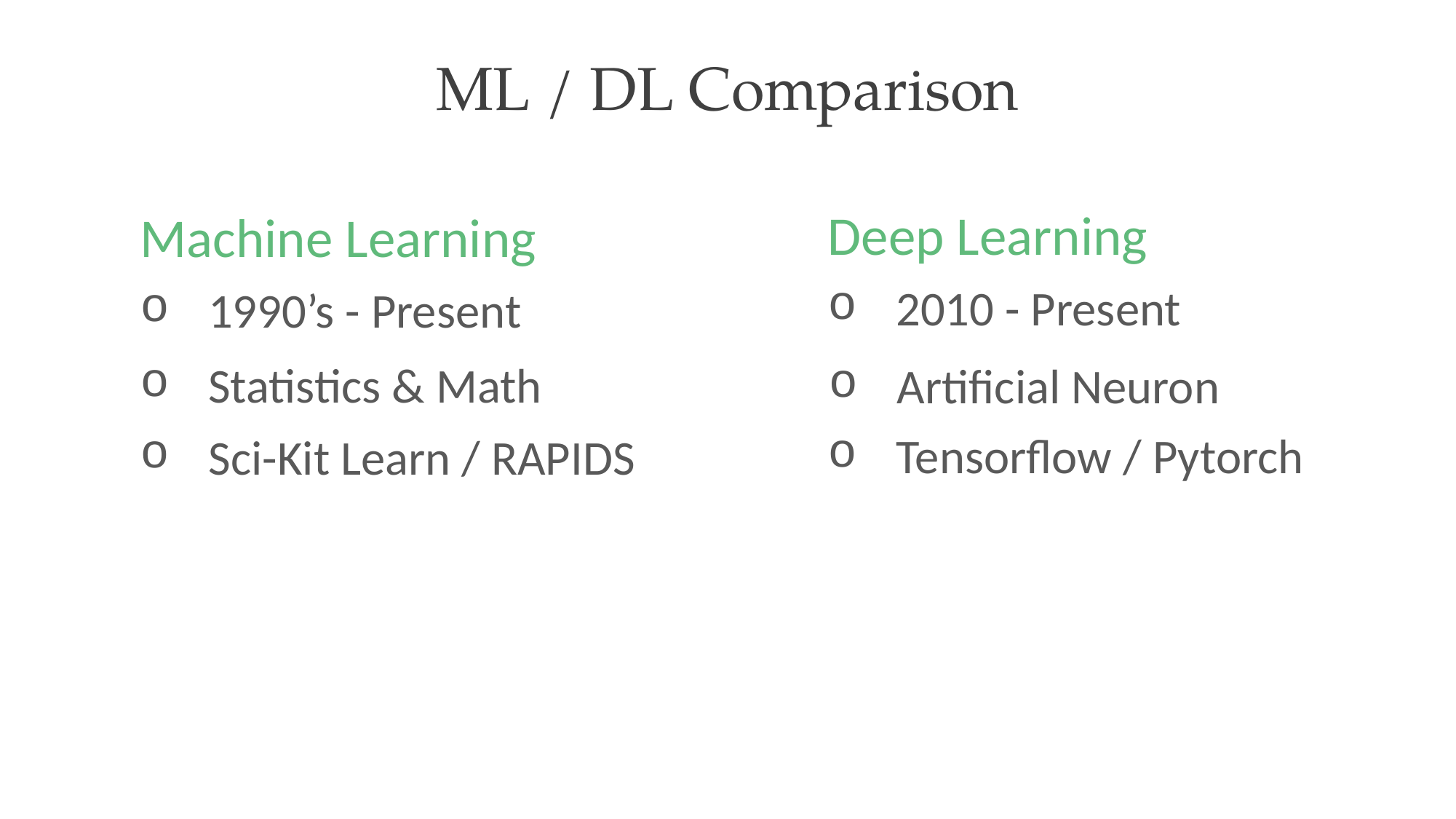

ML / DL Comparison
Deep Learning
Machine Learning
2010 - Present
1990’s - Present
Statistics & Math
Artificial Neuron
Tensorflow / Pytorch
Sci-Kit Learn / RAPIDS